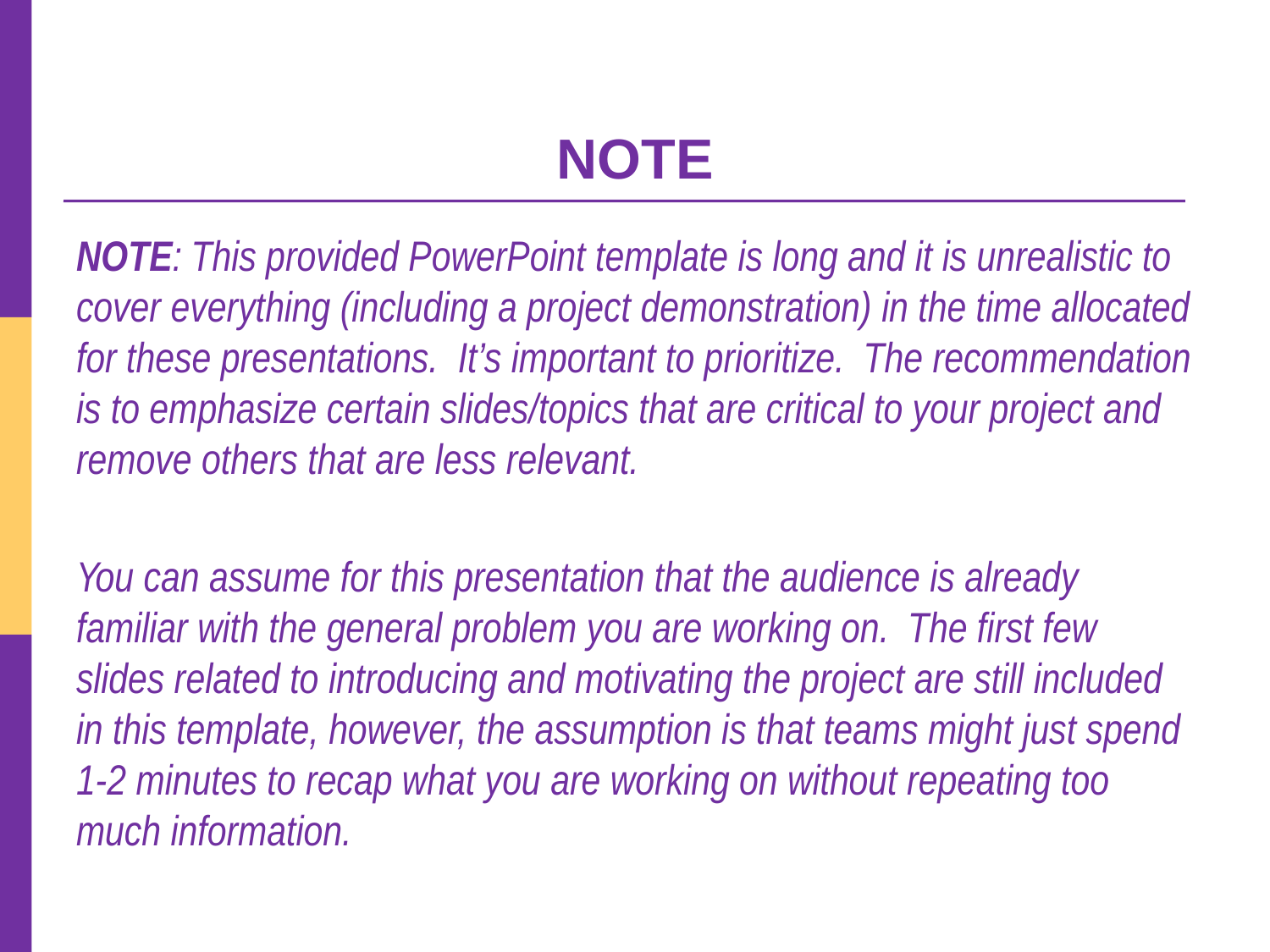

# NOTE
NOTE: This provided PowerPoint template is long and it is unrealistic to cover everything (including a project demonstration) in the time allocated for these presentations.  It’s important to prioritize.  The recommendation is to emphasize certain slides/topics that are critical to your project and remove others that are less relevant.

You can assume for this presentation that the audience is already familiar with the general problem you are working on.  The first few slides related to introducing and motivating the project are still included in this template, however, the assumption is that teams might just spend 1-2 minutes to recap what you are working on without repeating too much information.